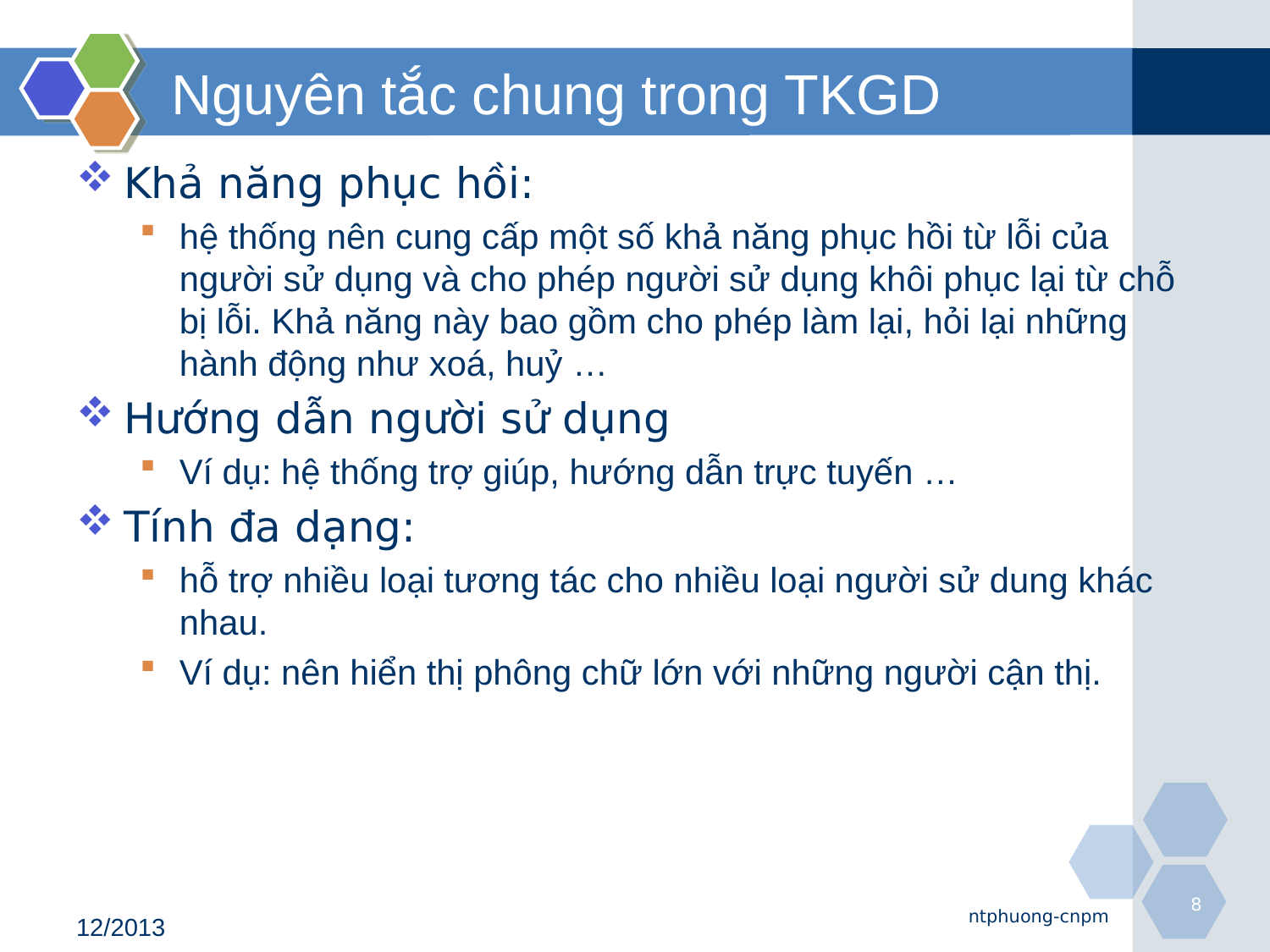

# Nguyên tắc chung trong TKGD
Khả năng phục hồi:
hệ thống nên cung cấp một số khả năng phục hồi từ lỗi của người sử dụng và cho phép người sử dụng khôi phục lại từ chỗ bị lỗi. Khả năng này bao gồm cho phép làm lại, hỏi lại những hành động như xoá, huỷ …
Hướng dẫn người sử dụng
Ví dụ: hệ thống trợ giúp, hướng dẫn trực tuyến …
Tính đa dạng:
hỗ trợ nhiều loại tương tác cho nhiều loại người sử dung khác nhau.
Ví dụ: nên hiển thị phông chữ lớn với những người cận thị.
8
ntphuong-cnpm
12/2013